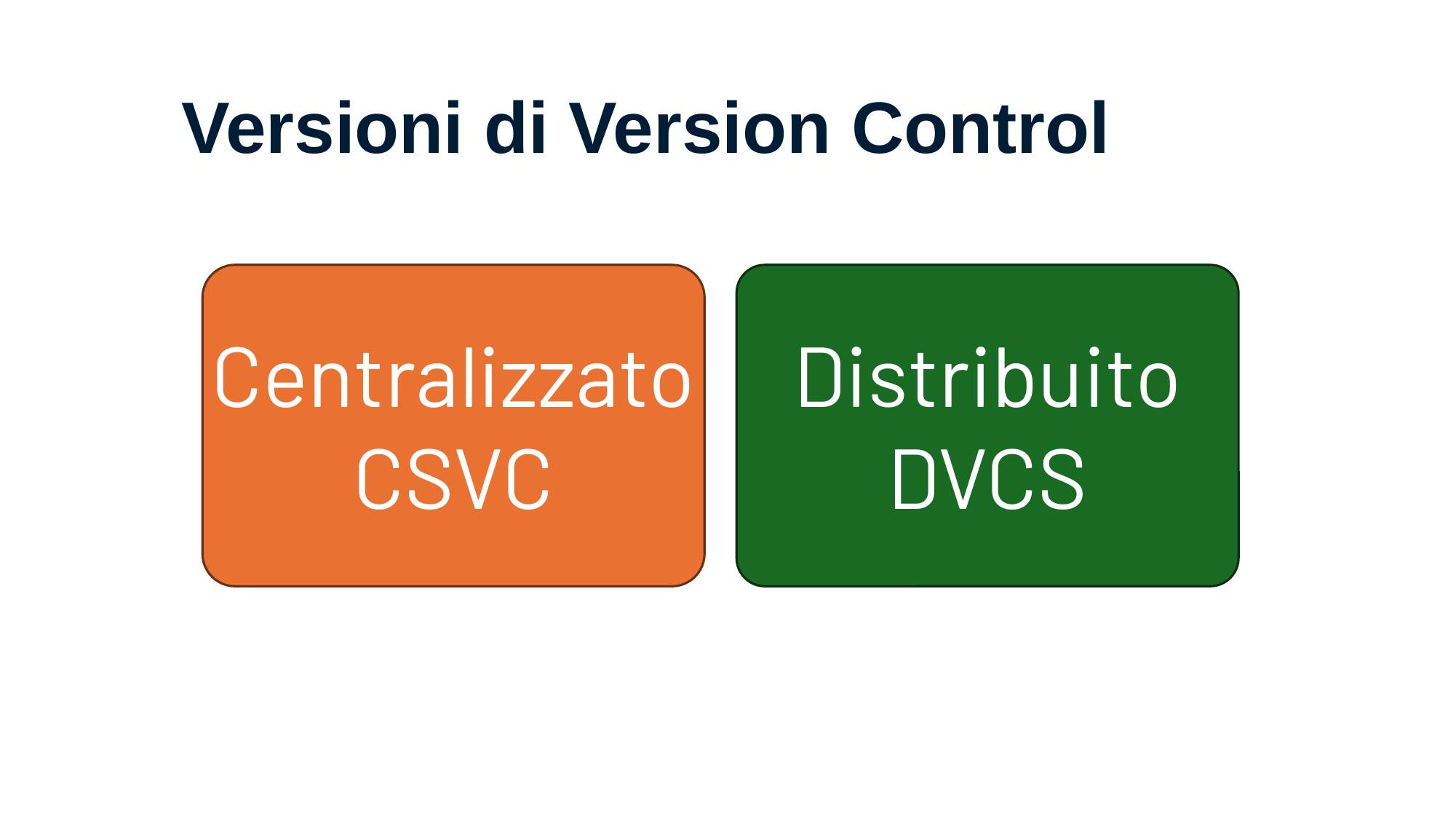

Versioni di Version Control

Centralizzato
CSVC
Distribuito
DVCS